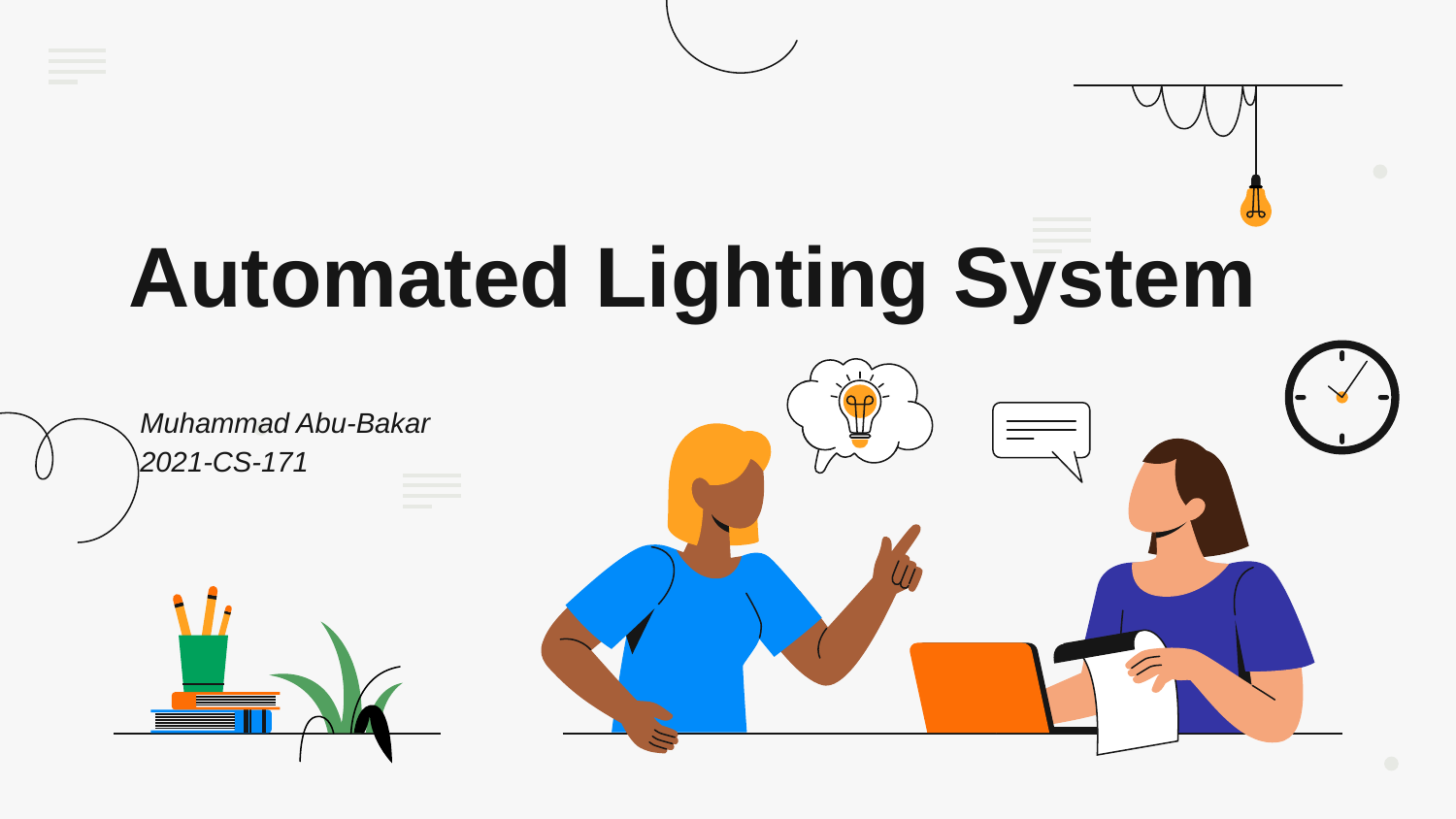

# Automated Lighting System

Muhammad Abu-Bakar
2021-CS-171